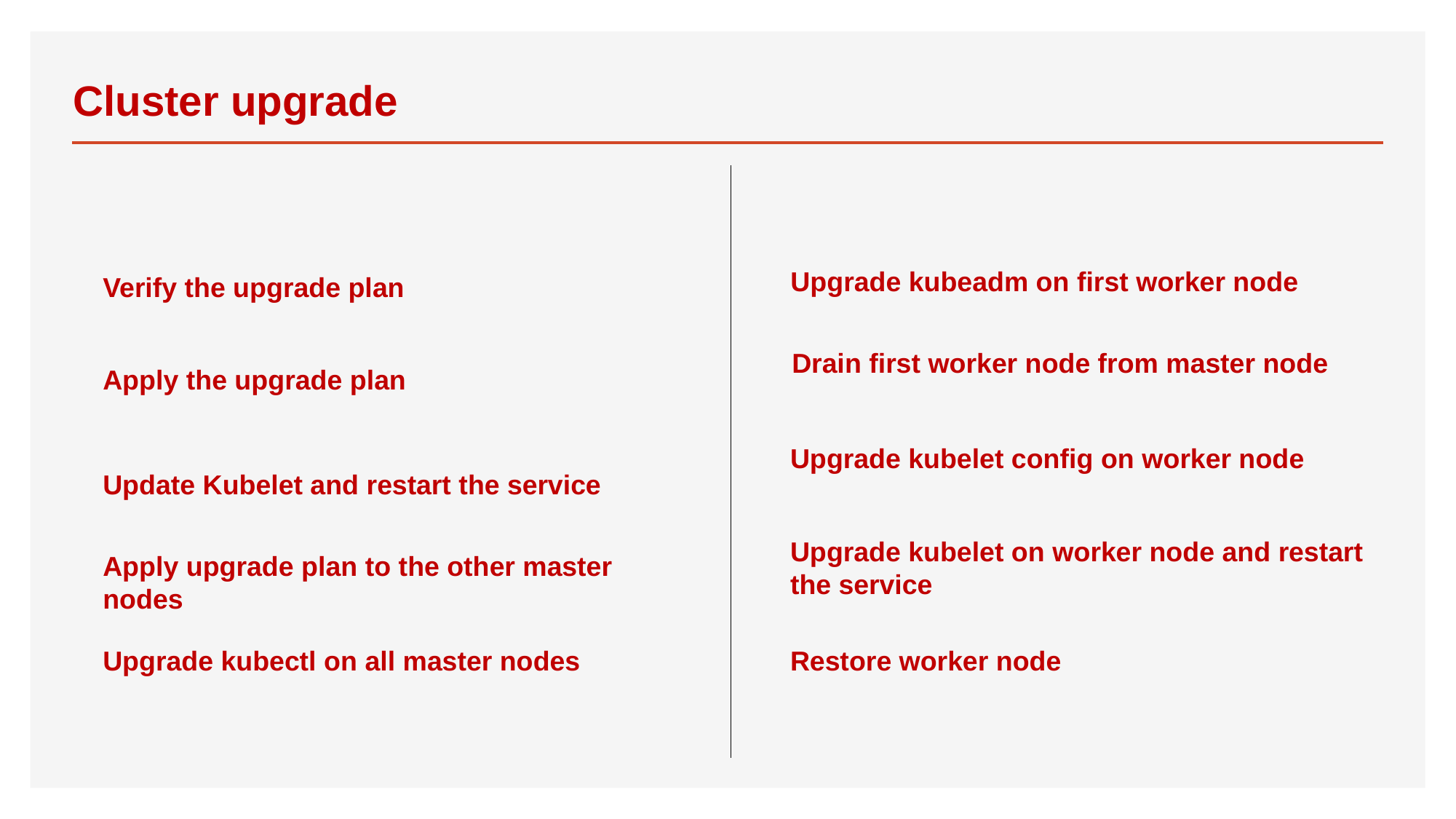

# Cluster upgrade
Upgrade kubeadm on first worker node

Verify the upgrade plan
Drain first worker node from master node

Apply the upgrade plan

Upgrade kubelet config on worker node

Update Kubelet and restart the service

Upgrade kubelet on worker node and restart the service

Apply upgrade plan to the other master nodes

Upgrade kubectl on all master nodes

Restore worker node